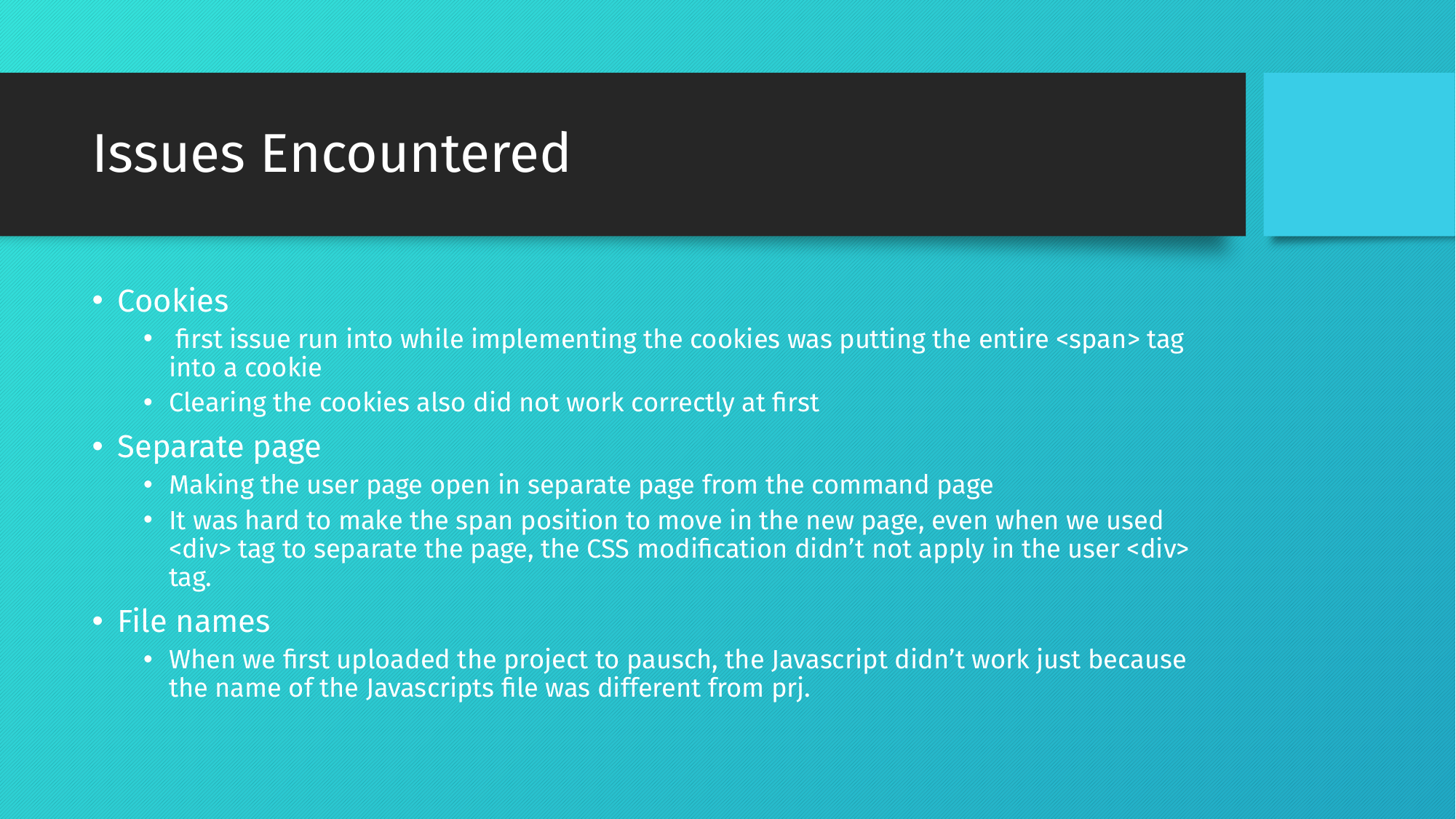

# Issues Encountered
Cookies
 first issue run into while implementing the cookies was putting the entire <span> tag into a cookie
Clearing the cookies also did not work correctly at first
Separate page
Making the user page open in separate page from the command page
It was hard to make the span position to move in the new page, even when we used <div> tag to separate the page, the CSS modification didn’t not apply in the user <div> tag.
File names
When we first uploaded the project to pausch, the Javascript didn’t work just because the name of the Javascripts file was different from prj.